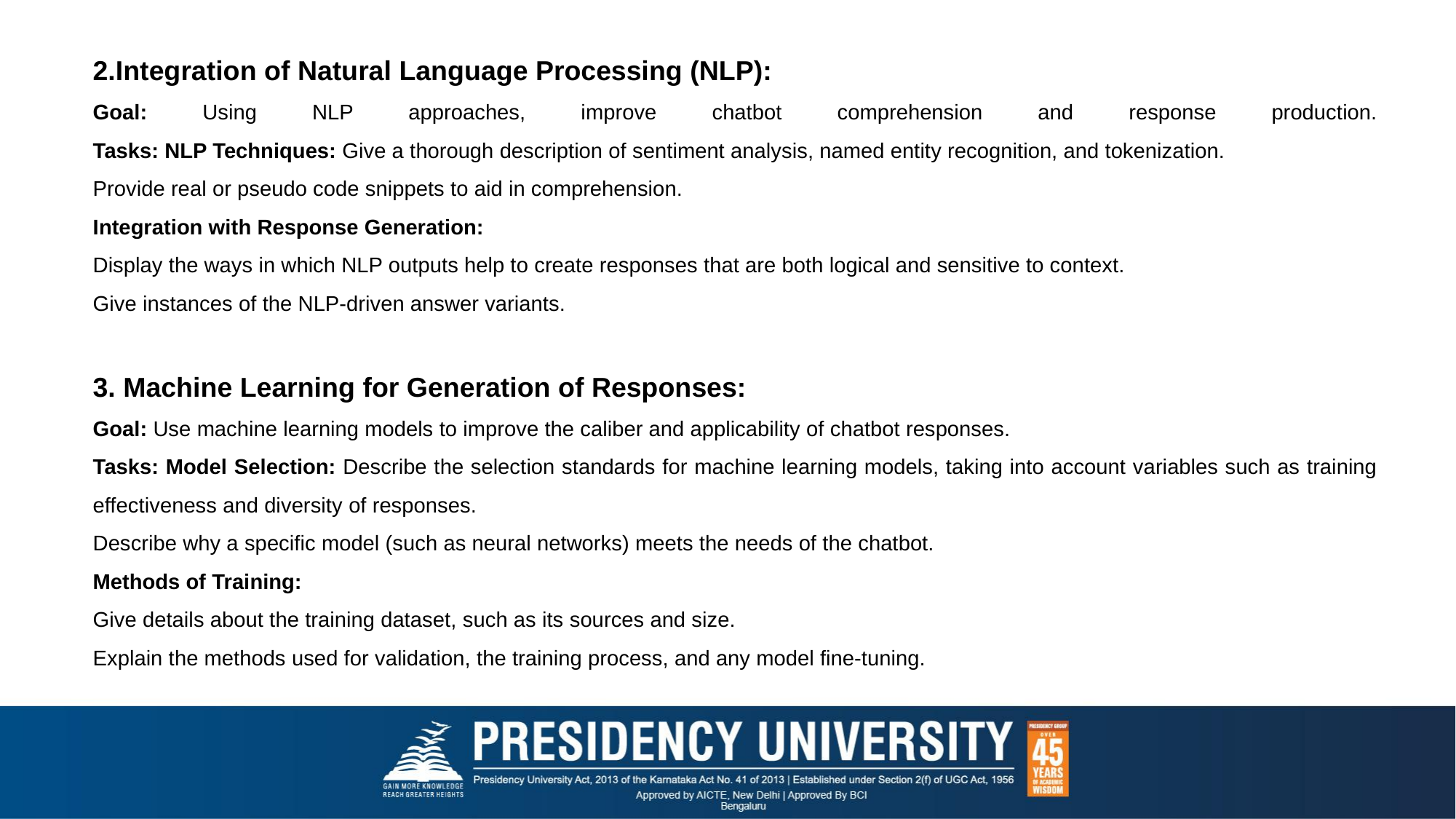

2.Integration of Natural Language Processing (NLP):
Goal: Using NLP approaches, improve chatbot comprehension and response production.
Tasks: NLP Techniques: Give a thorough description of sentiment analysis, named entity recognition, and tokenization.
Provide real or pseudo code snippets to aid in comprehension.
Integration with Response Generation:
Display the ways in which NLP outputs help to create responses that are both logical and sensitive to context.
Give instances of the NLP-driven answer variants.
3. Machine Learning for Generation of Responses:
Goal: Use machine learning models to improve the caliber and applicability of chatbot responses.
Tasks: Model Selection: Describe the selection standards for machine learning models, taking into account variables such as training effectiveness and diversity of responses.
Describe why a specific model (such as neural networks) meets the needs of the chatbot.
Methods of Training:
Give details about the training dataset, such as its sources and size.
Explain the methods used for validation, the training process, and any model fine-tuning.